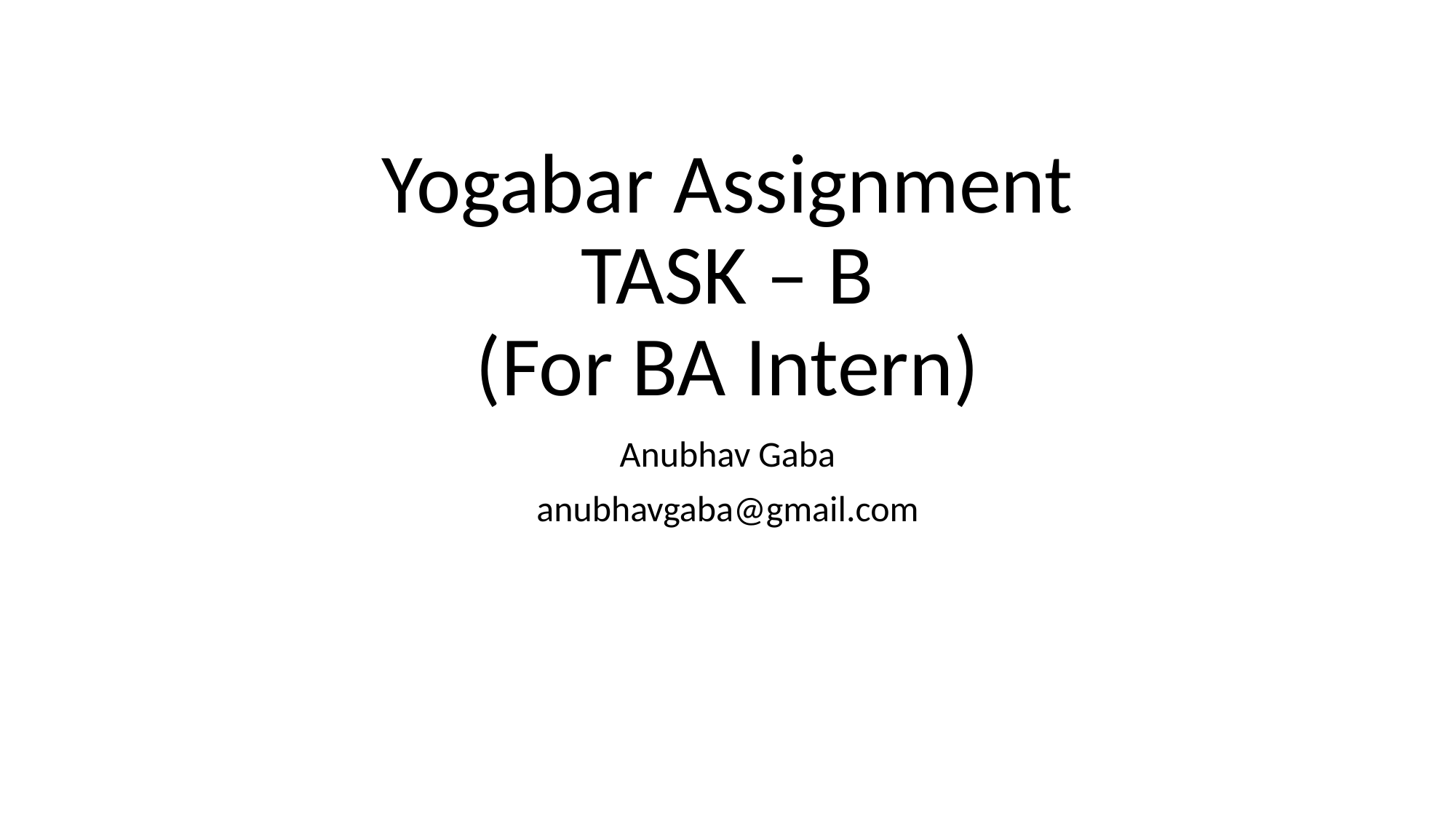

# Yogabar Assignment TASK – B (For BA Intern)
Anubhav Gaba
anubhavgaba@gmail.com